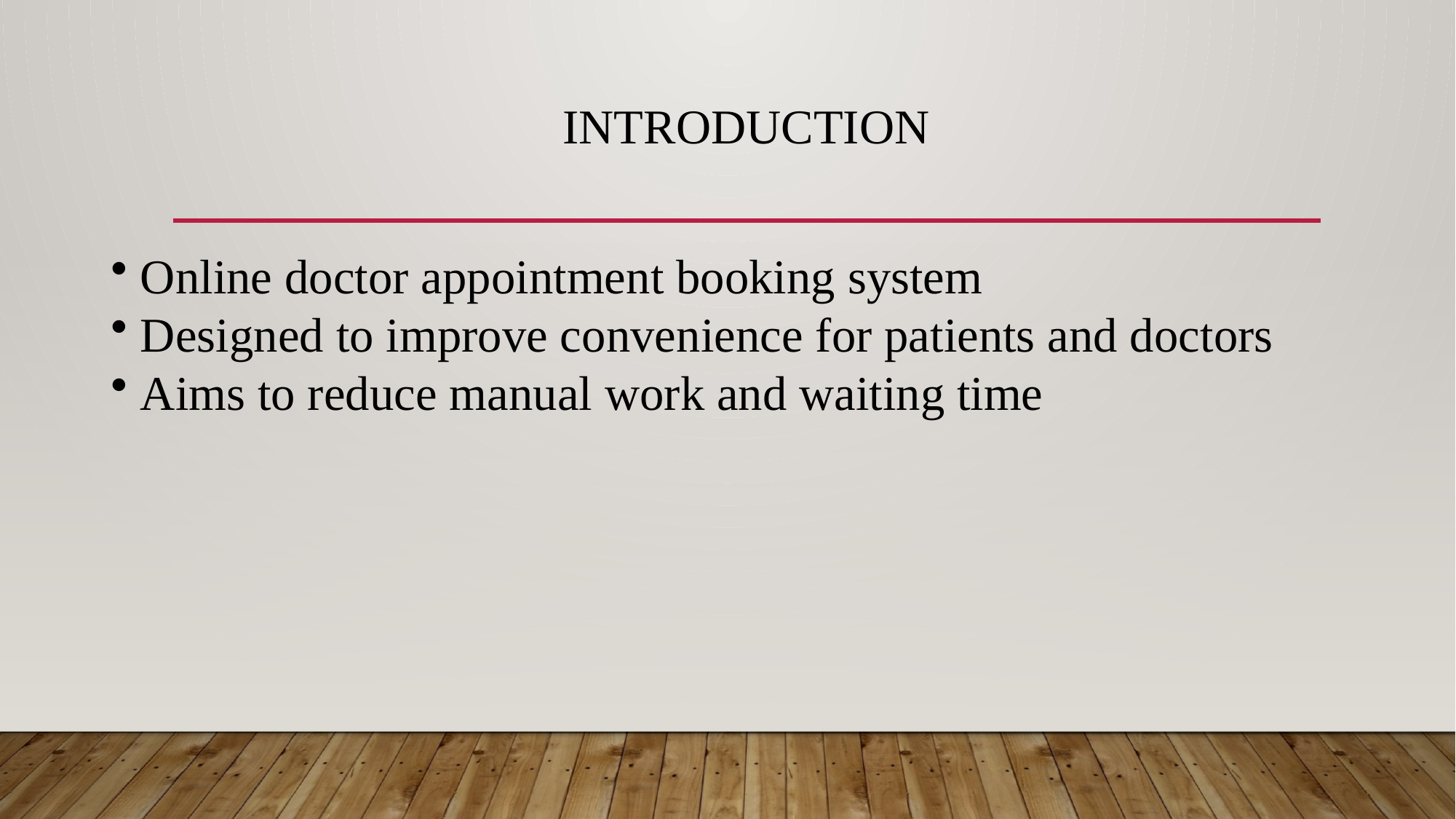

# Introduction
 Online doctor appointment booking system
 Designed to improve convenience for patients and doctors
 Aims to reduce manual work and waiting time